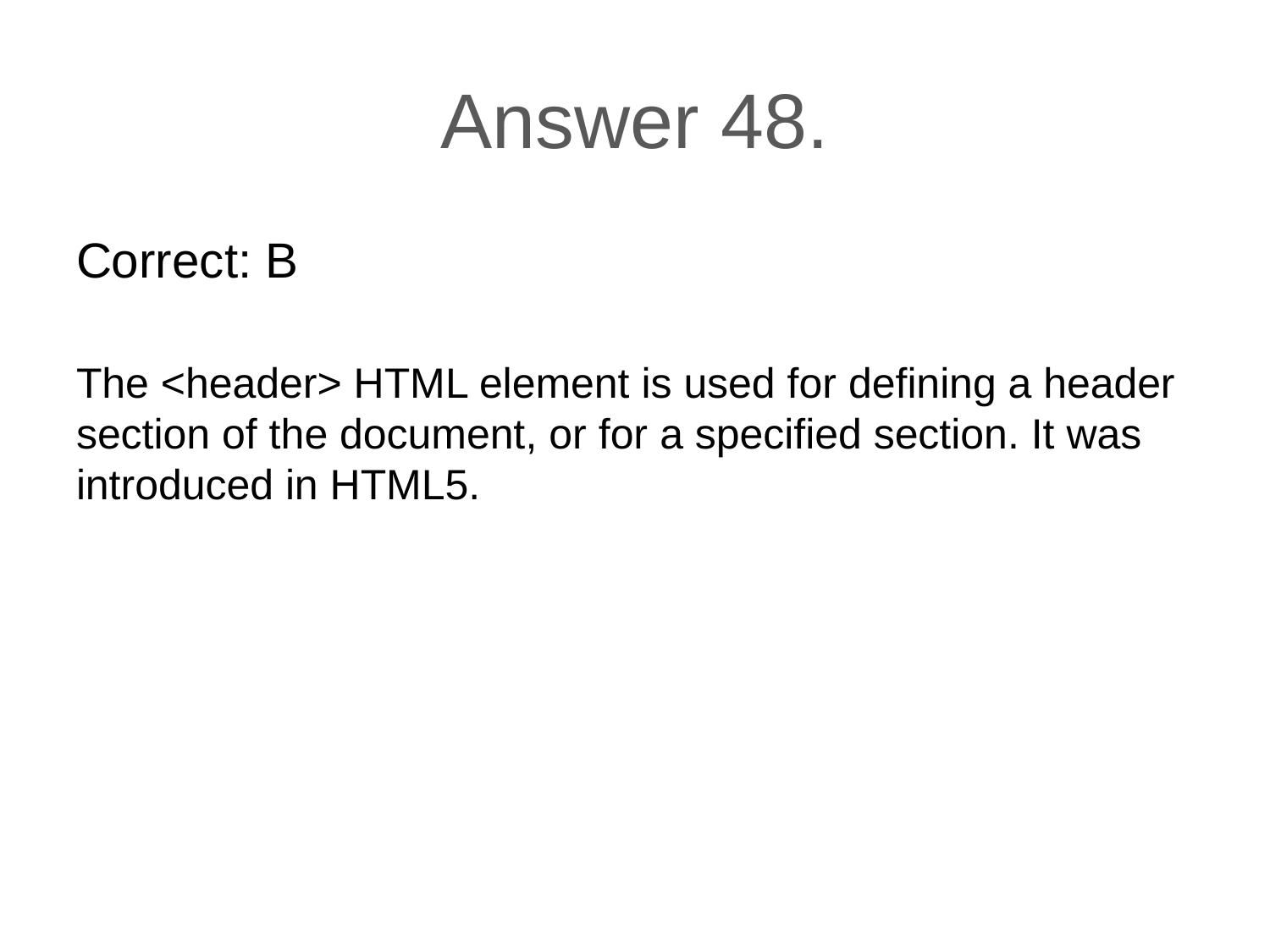

# Answer 48.
Correct: B

The <header> HTML element is used for defining a header section of the document, or for a specified section. It was introduced in HTML5.